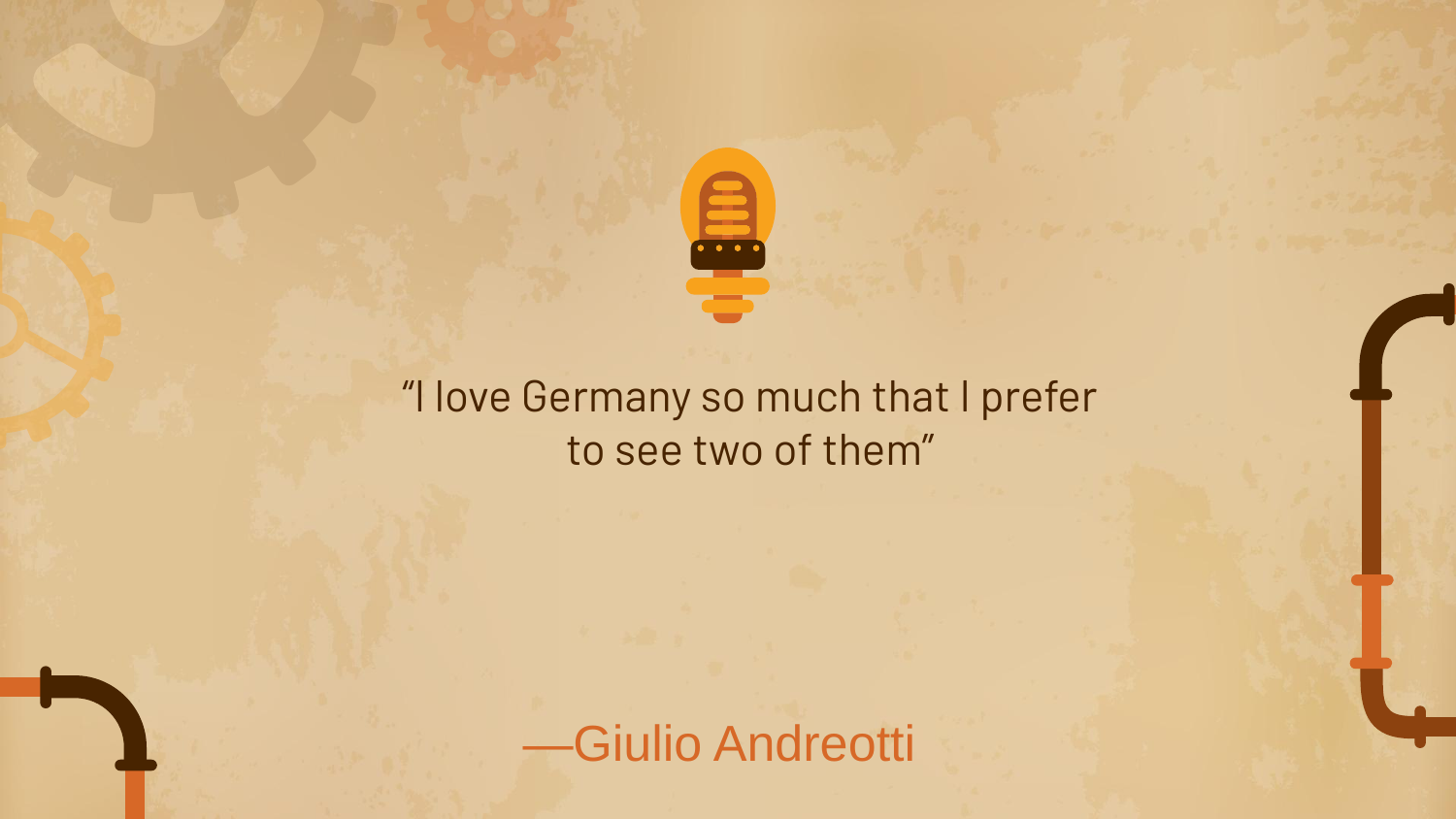

“I love Germany so much that I prefer to see two of them”
# —Giulio Andreotti